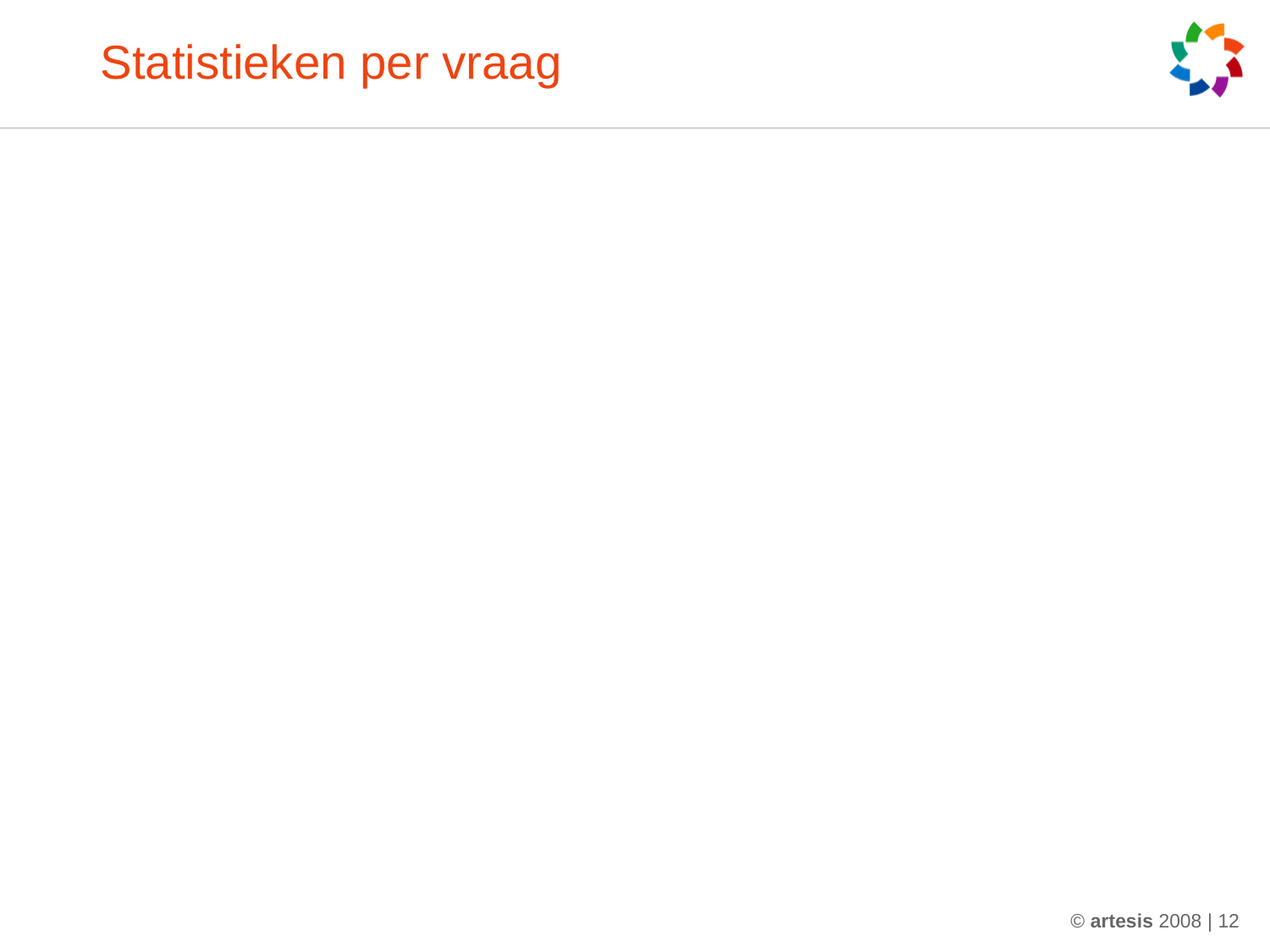

# Statistieken per vraag
© artesis 2008 | 12